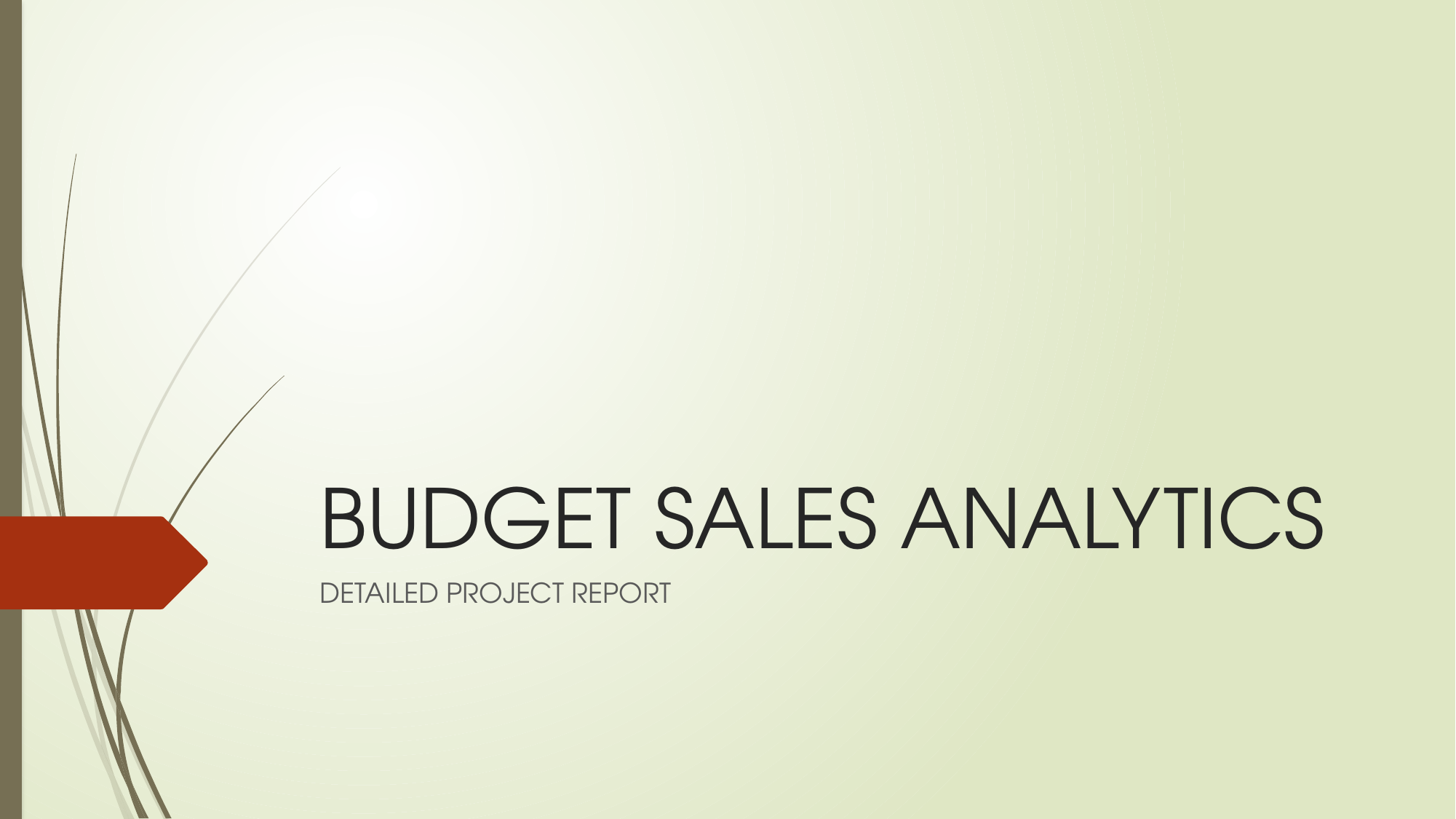

# BUDGET SALES ANALYTICS
DETAILED PROJECT REPORT